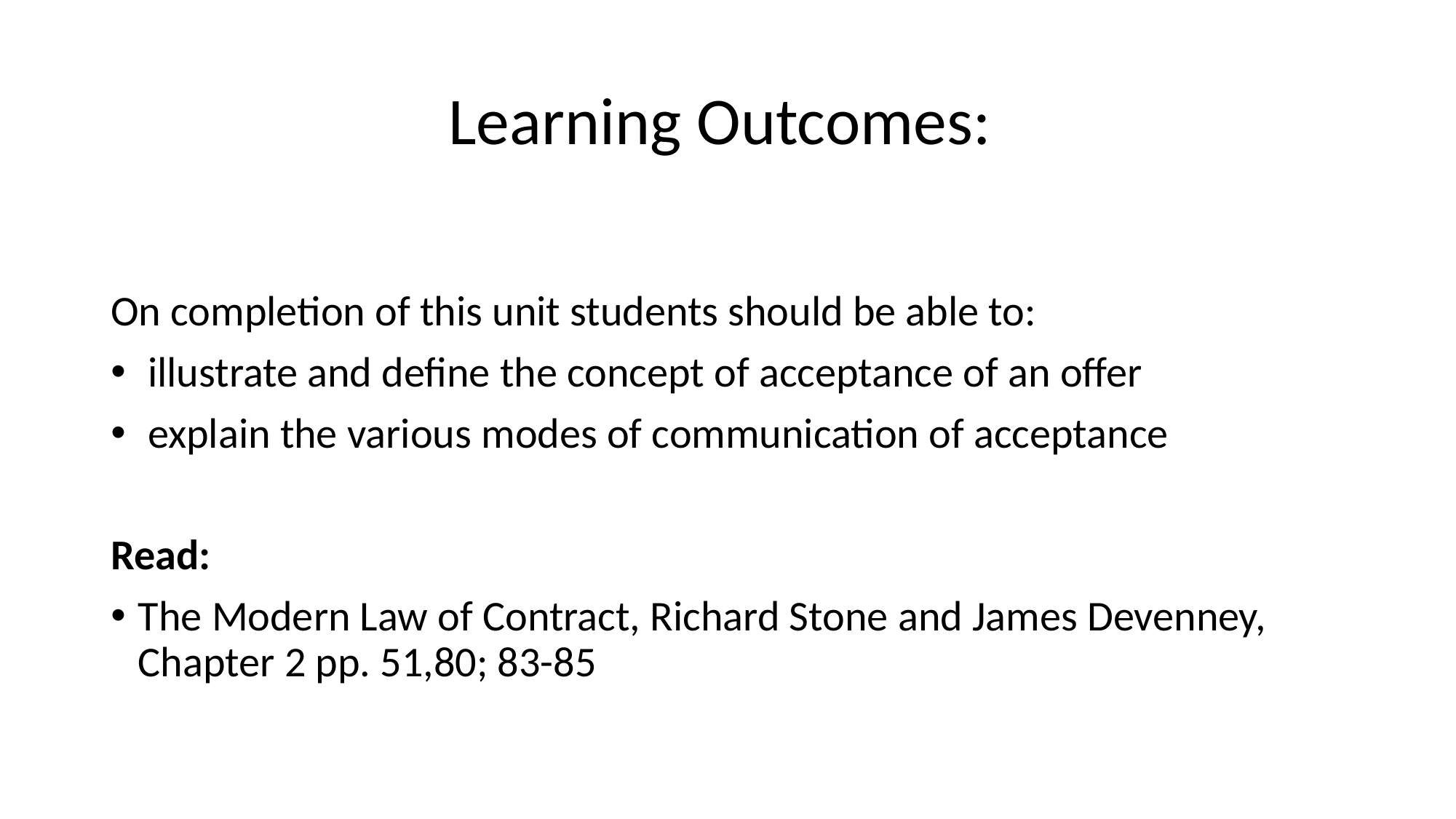

# Learning Outcomes:

On completion of this unit students should be able to:
 illustrate and define the concept of acceptance of an offer
 explain the various modes of communication of acceptance

Read:
The Modern Law of Contract, Richard Stone and James Devenney, Chapter 2 pp. 51,80; 83-85